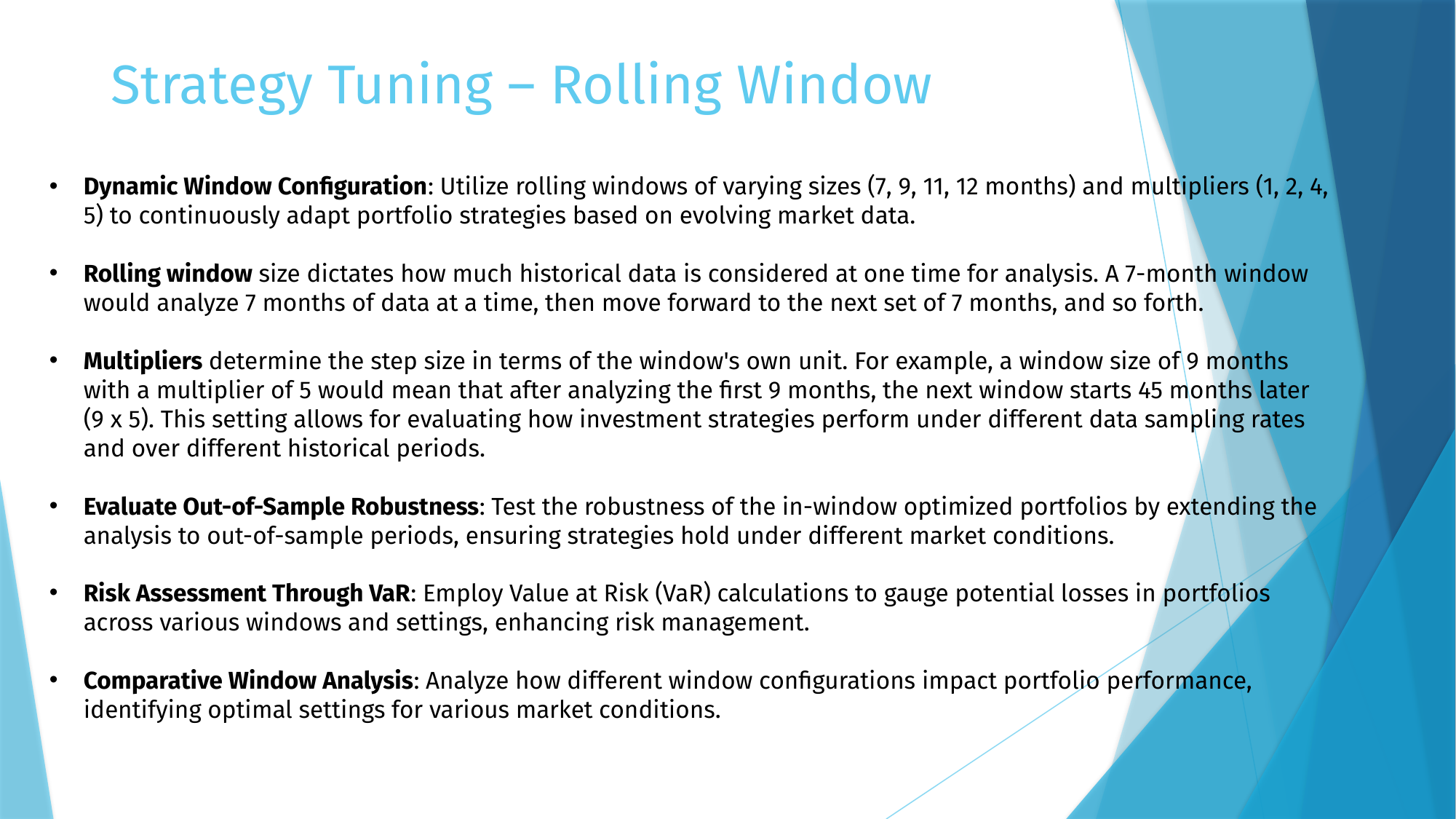

# Strategy Tuning – Rolling Window
Dynamic Window Configuration: Utilize rolling windows of varying sizes (7, 9, 11, 12 months) and multipliers (1, 2, 4, 5) to continuously adapt portfolio strategies based on evolving market data.

Rolling window size dictates how much historical data is considered at one time for analysis. A 7-month window would analyze 7 months of data at a time, then move forward to the next set of 7 months, and so forth.

Multipliers determine the step size in terms of the window's own unit. For example, a window size of 9 months with a multiplier of 5 would mean that after analyzing the first 9 months, the next window starts 45 months later (9 x 5). This setting allows for evaluating how investment strategies perform under different data sampling rates and over different historical periods.

Evaluate Out-of-Sample Robustness: Test the robustness of the in-window optimized portfolios by extending the analysis to out-of-sample periods, ensuring strategies hold under different market conditions.

Risk Assessment Through VaR: Employ Value at Risk (VaR) calculations to gauge potential losses in portfolios across various windows and settings, enhancing risk management.

Comparative Window Analysis: Analyze how different window configurations impact portfolio performance, identifying optimal settings for various market conditions.